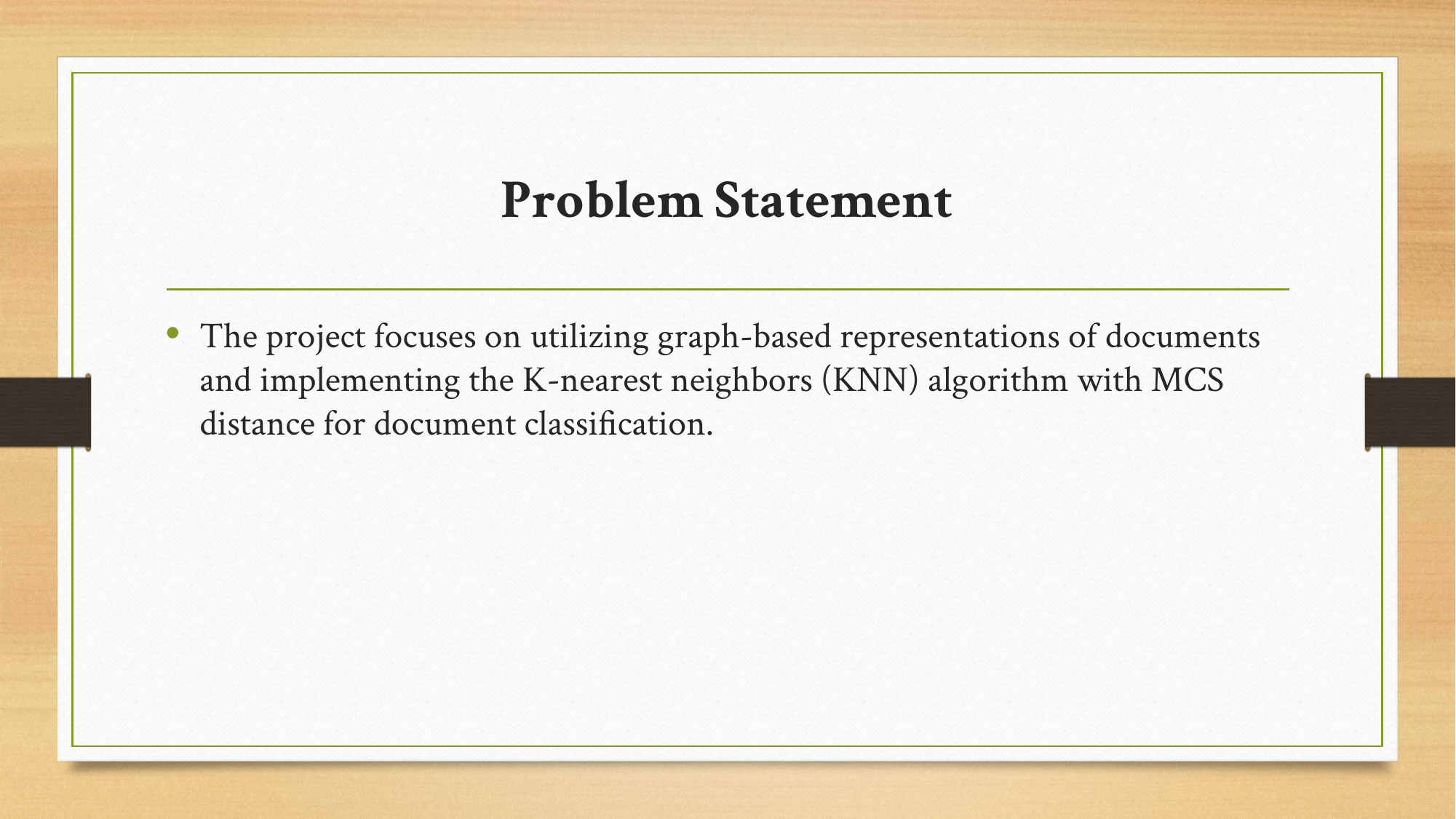

# Problem Statement
The project focuses on utilizing graph-based representations of documents and implementing the K-nearest neighbors (KNN) algorithm with MCS distance for document classification.